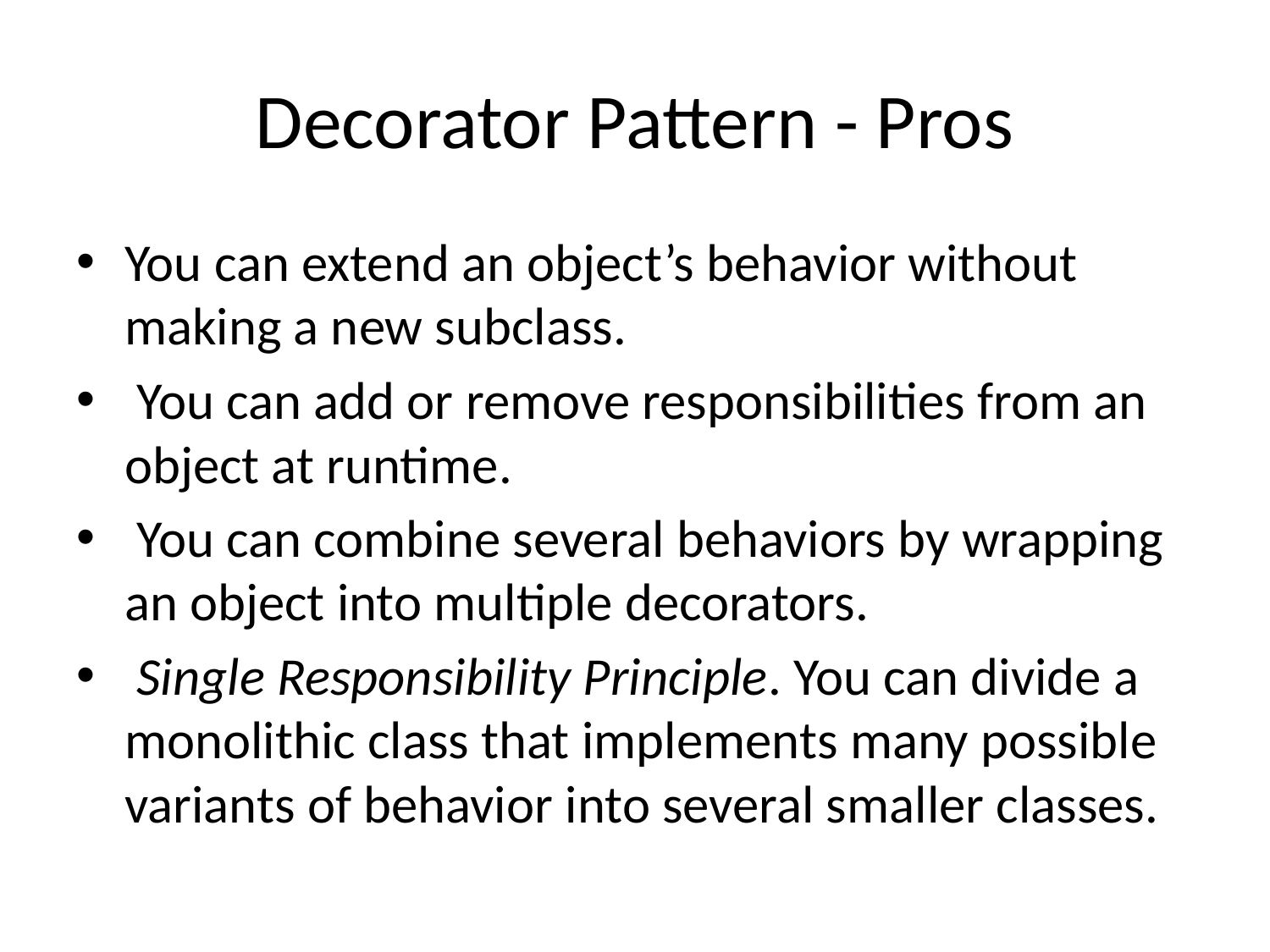

# Decorator Pattern - Pros
You can extend an object’s behavior without making a new subclass.
 You can add or remove responsibilities from an object at runtime.
 You can combine several behaviors by wrapping an object into multiple decorators.
 Single Responsibility Principle. You can divide a monolithic class that implements many possible variants of behavior into several smaller classes.